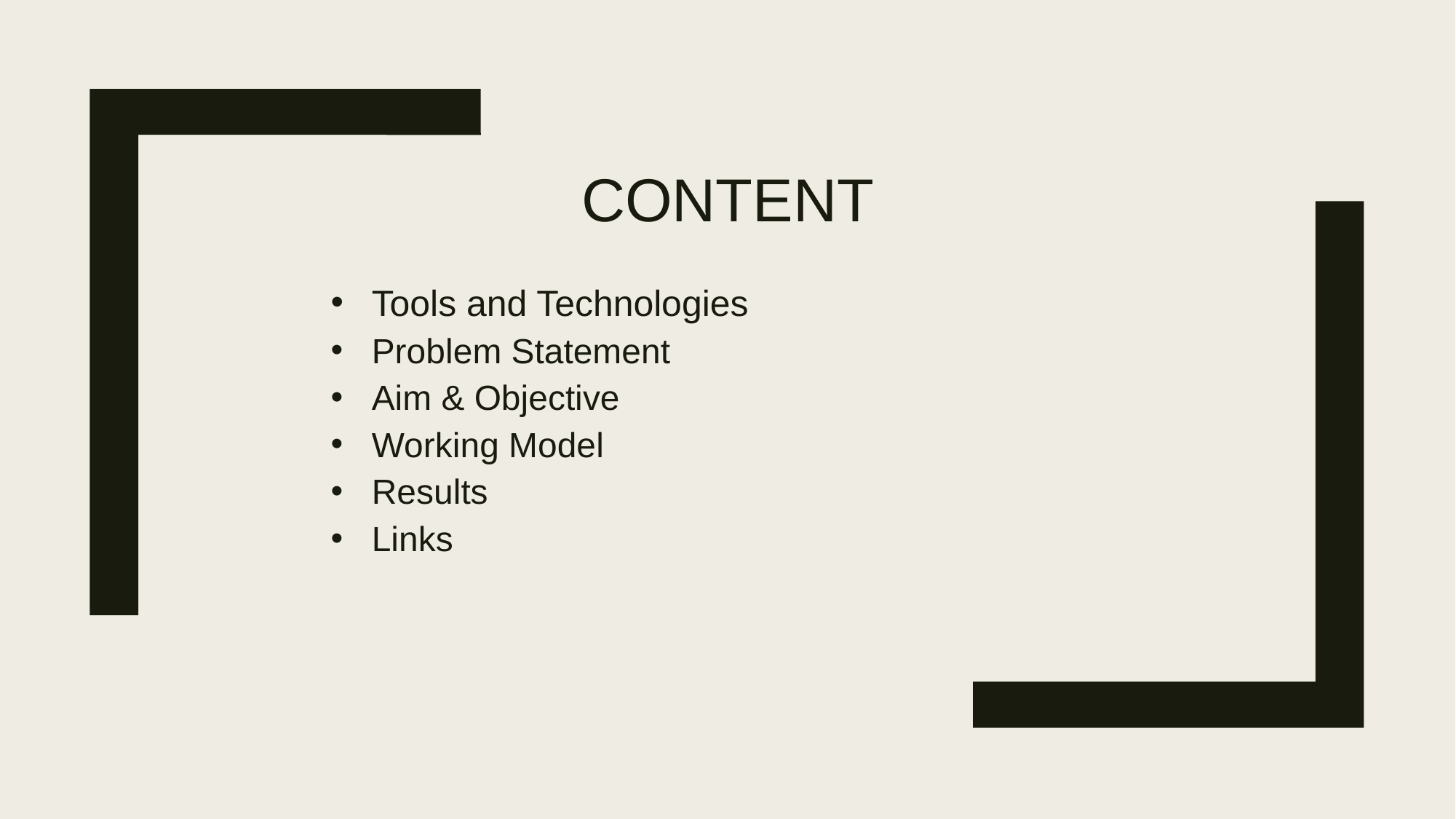

# Content
Tools and Technologies
Problem Statement
Aim & Objective
Working Model
Results
Links